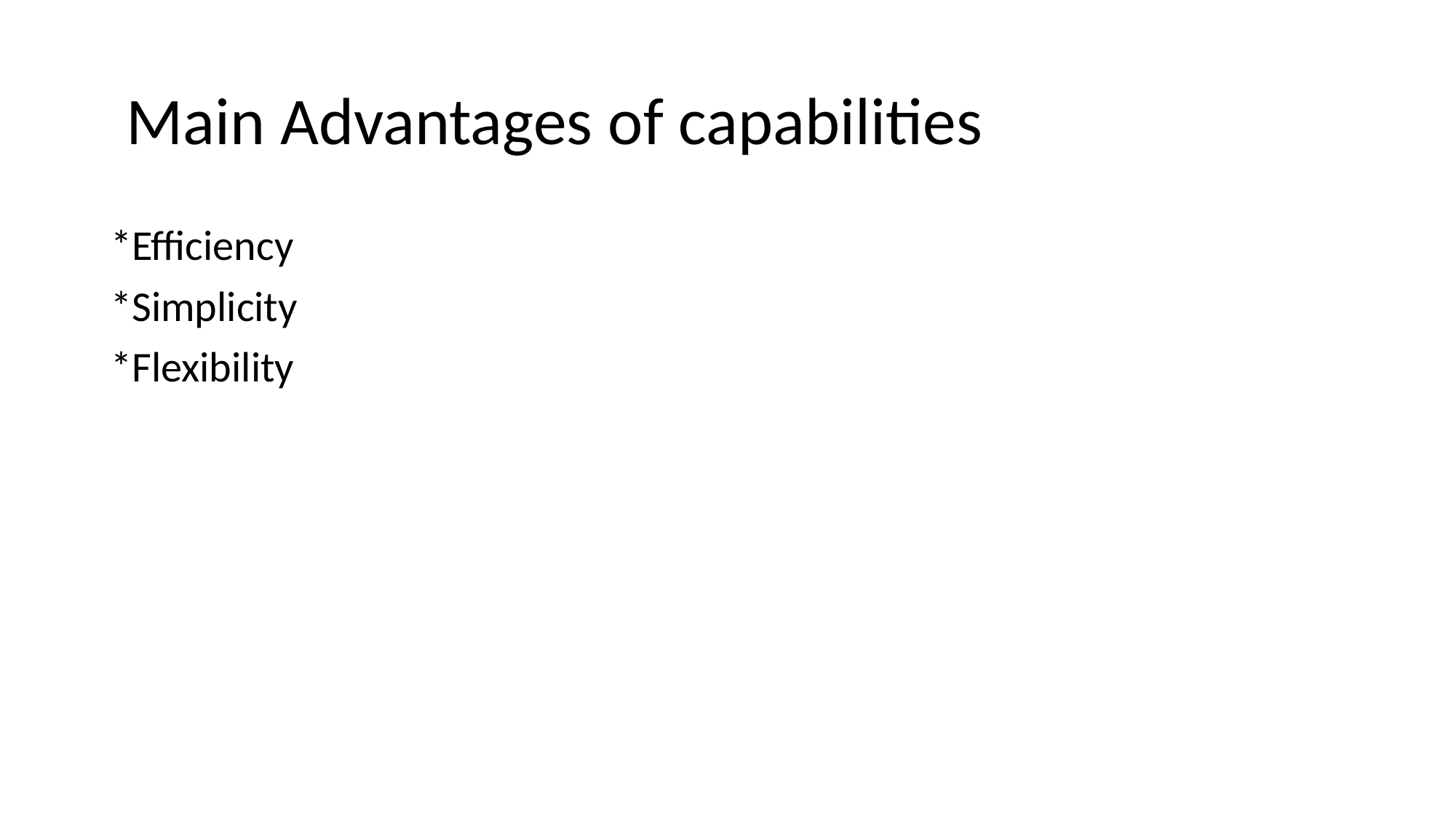

# Main Advantages of capabilities
*Efficiency
*Simplicity
*Flexibility